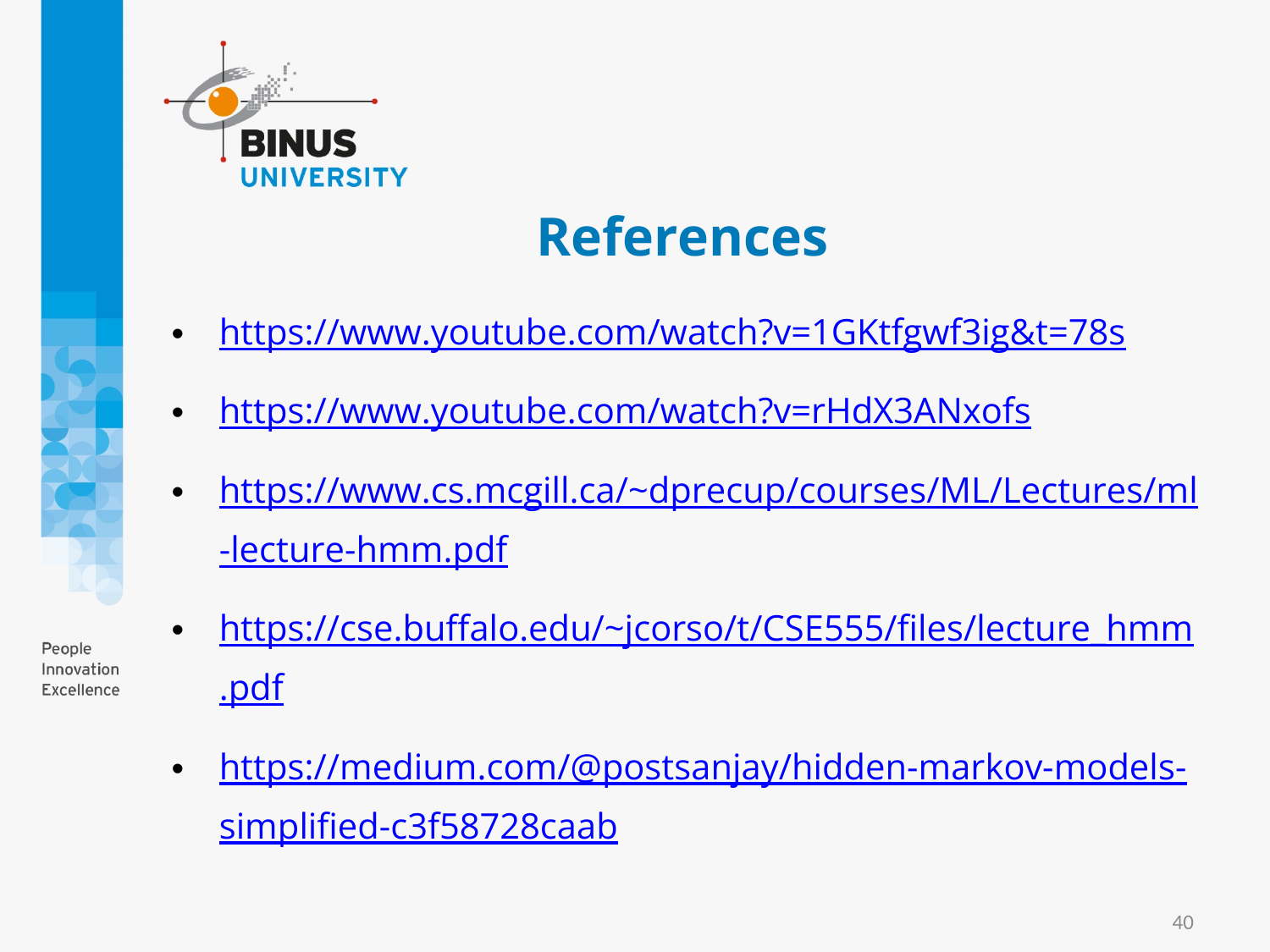

# References
https://www.youtube.com/watch?v=1GKtfgwf3ig&t=78s
https://www.youtube.com/watch?v=rHdX3ANxofs
https://www.cs.mcgill.ca/~dprecup/courses/ML/Lectures/ml-lecture-hmm.pdf
https://cse.buffalo.edu/~jcorso/t/CSE555/files/lecture_hmm.pdf
https://medium.com/@postsanjay/hidden-markov-models-simplified-c3f58728caab

40